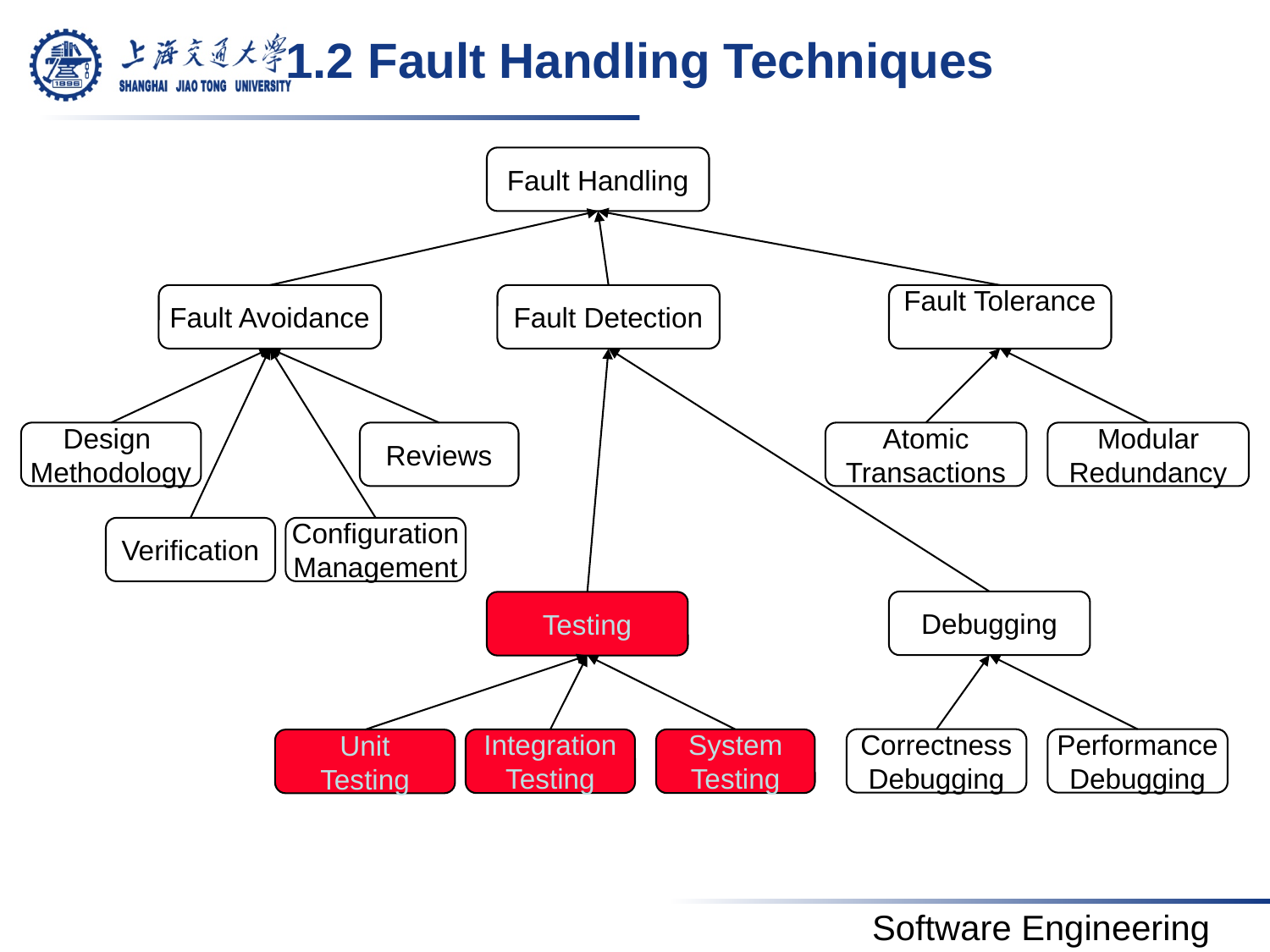

# 1.2 Fault Handling Techniques
Fault Handling
Fault Avoidance
Fault Detection
Fault Tolerance

Design
Methodology
Reviews
Atomic
Transactions
Modular
Redundancy
Verification
Configuration
Management
Debugging
Testing

Correctness
Debugging
Performance
Debugging
Integration
Testing
System
Testing
Unit
Testing